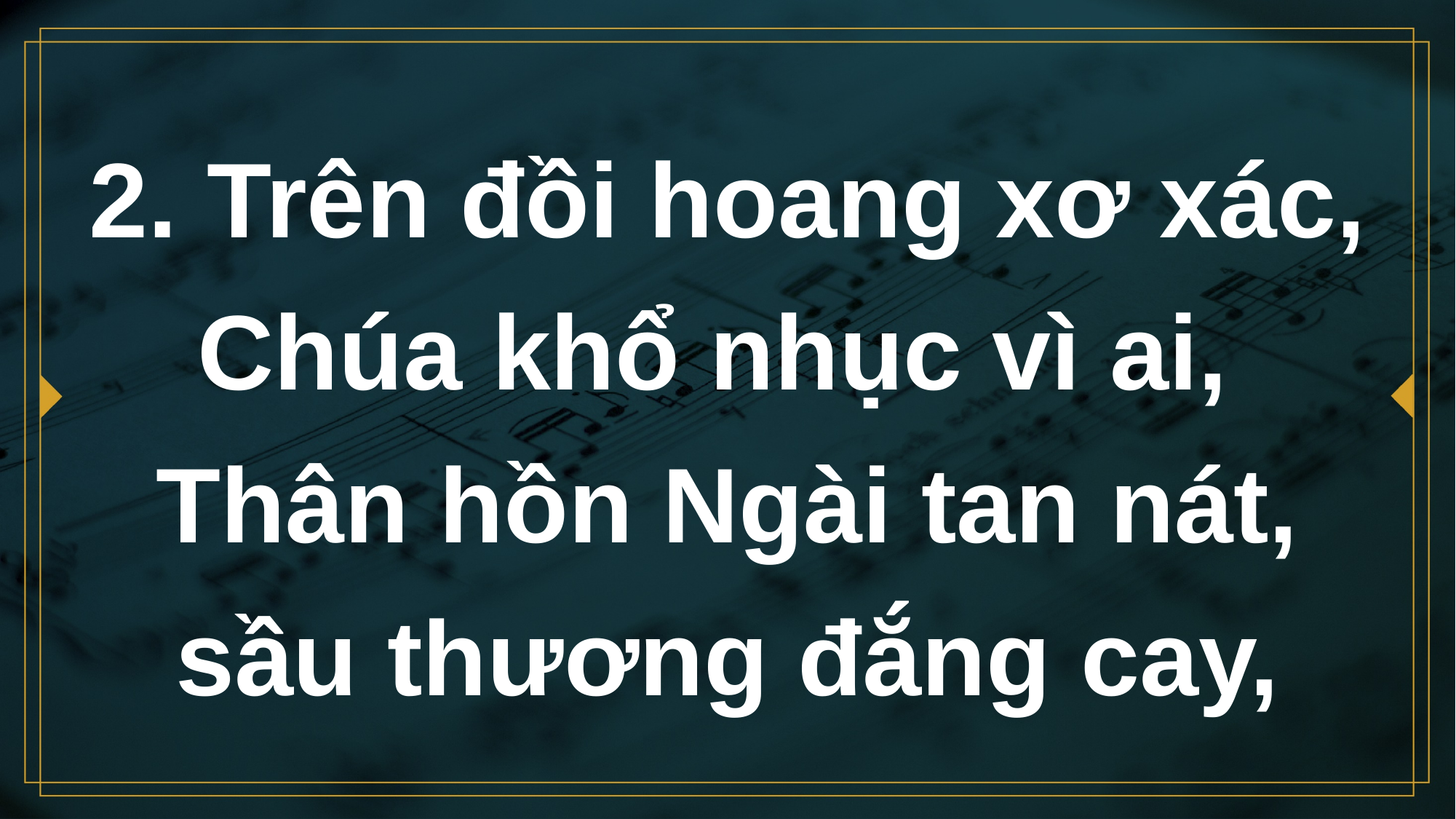

# 2. Trên đồi hoang xơ xác, Chúa khổ nhục vì ai, Thân hồn Ngài tan nát, sầu thương đắng cay,